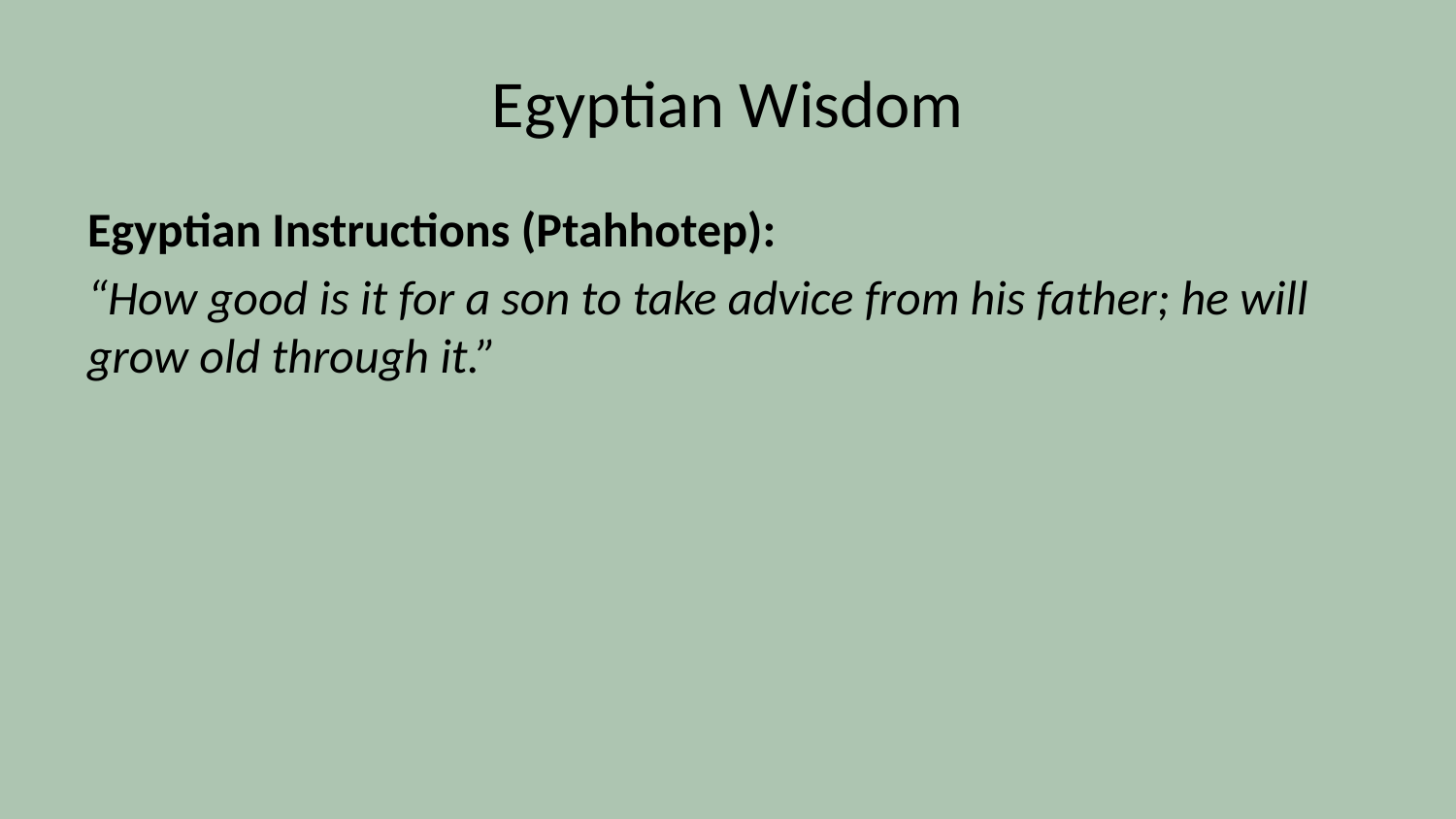

# Egyptian Wisdom
Egyptian Instructions (Ptahhotep):
“How good is it for a son to take advice from his father; he will grow old through it.”